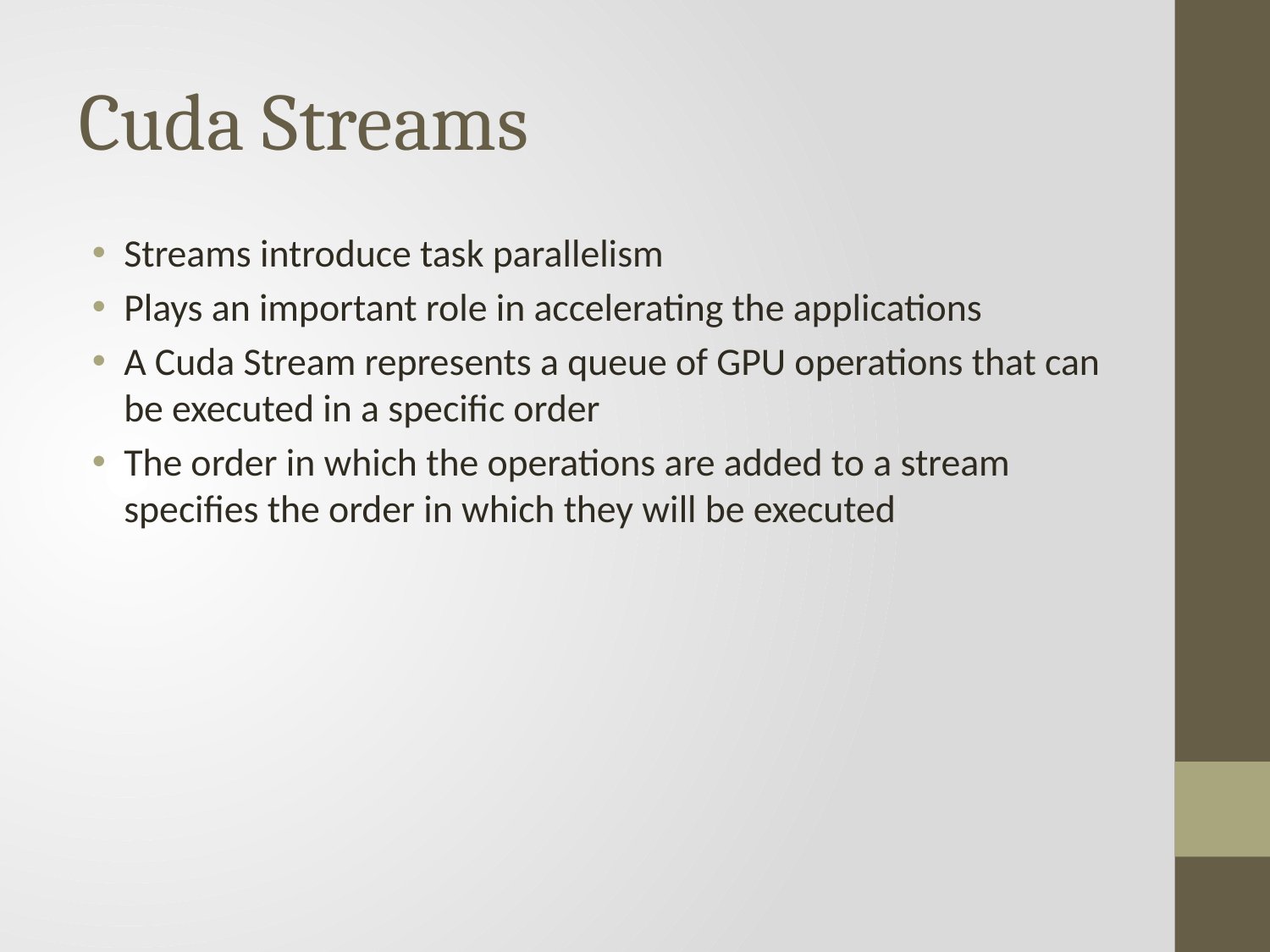

# Cuda Streams
Streams introduce task parallelism
Plays an important role in accelerating the applications
A Cuda Stream represents a queue of GPU operations that can be executed in a specific order
The order in which the operations are added to a stream specifies the order in which they will be executed